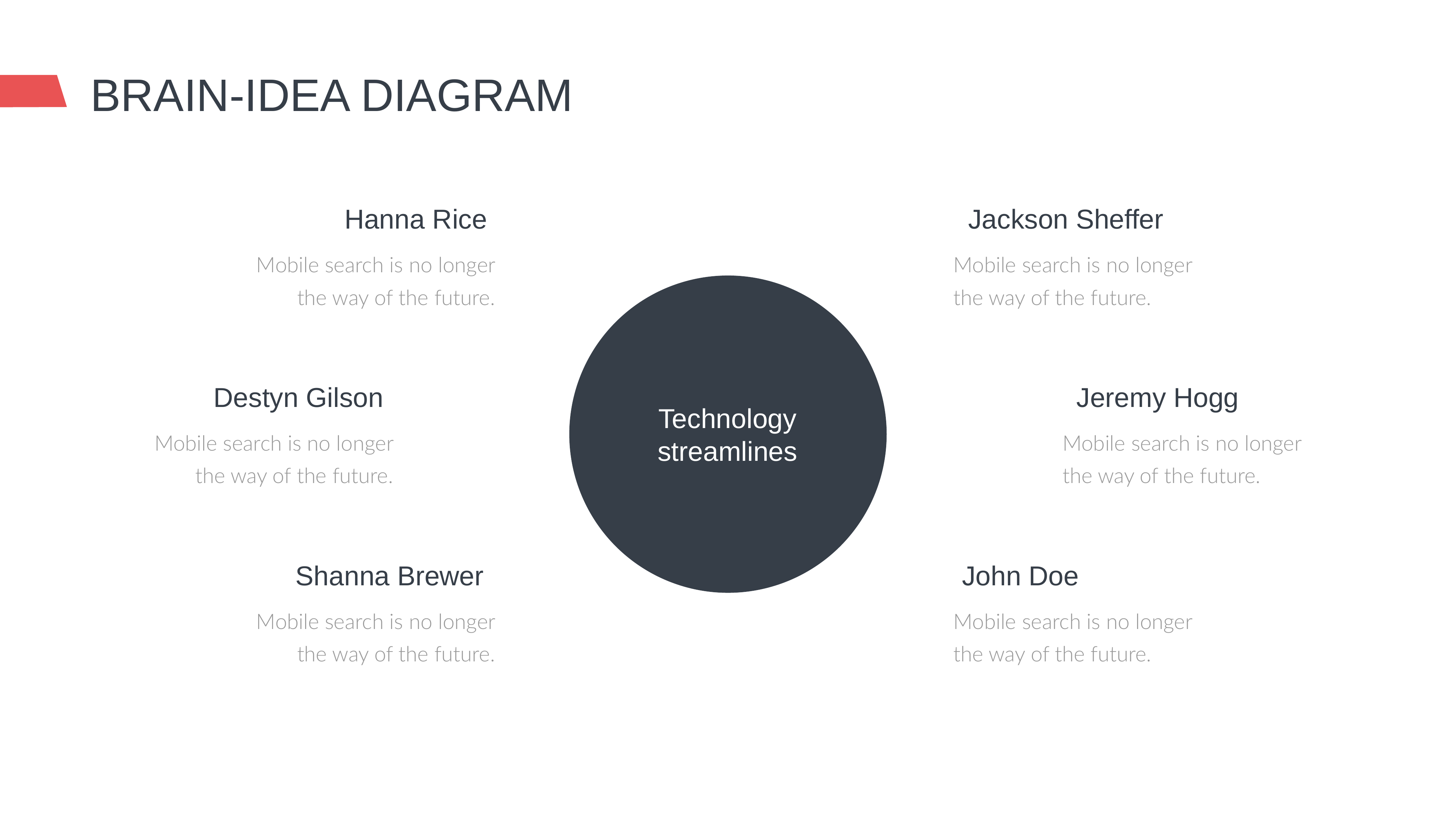

BRAIN-IDEA DIAGRAM

Hanna Rice
Jackson Sheffer
Mobile search is no longer the way of the future.
Mobile search is no longer the way of the future.

Destyn Gilson
Jeremy Hogg
Technology
streamlines
Mobile search is no longer the way of the future.
Mobile search is no longer the way of the future.

Shanna Brewer
John Doe
Mobile search is no longer the way of the future.
Mobile search is no longer the way of the future.